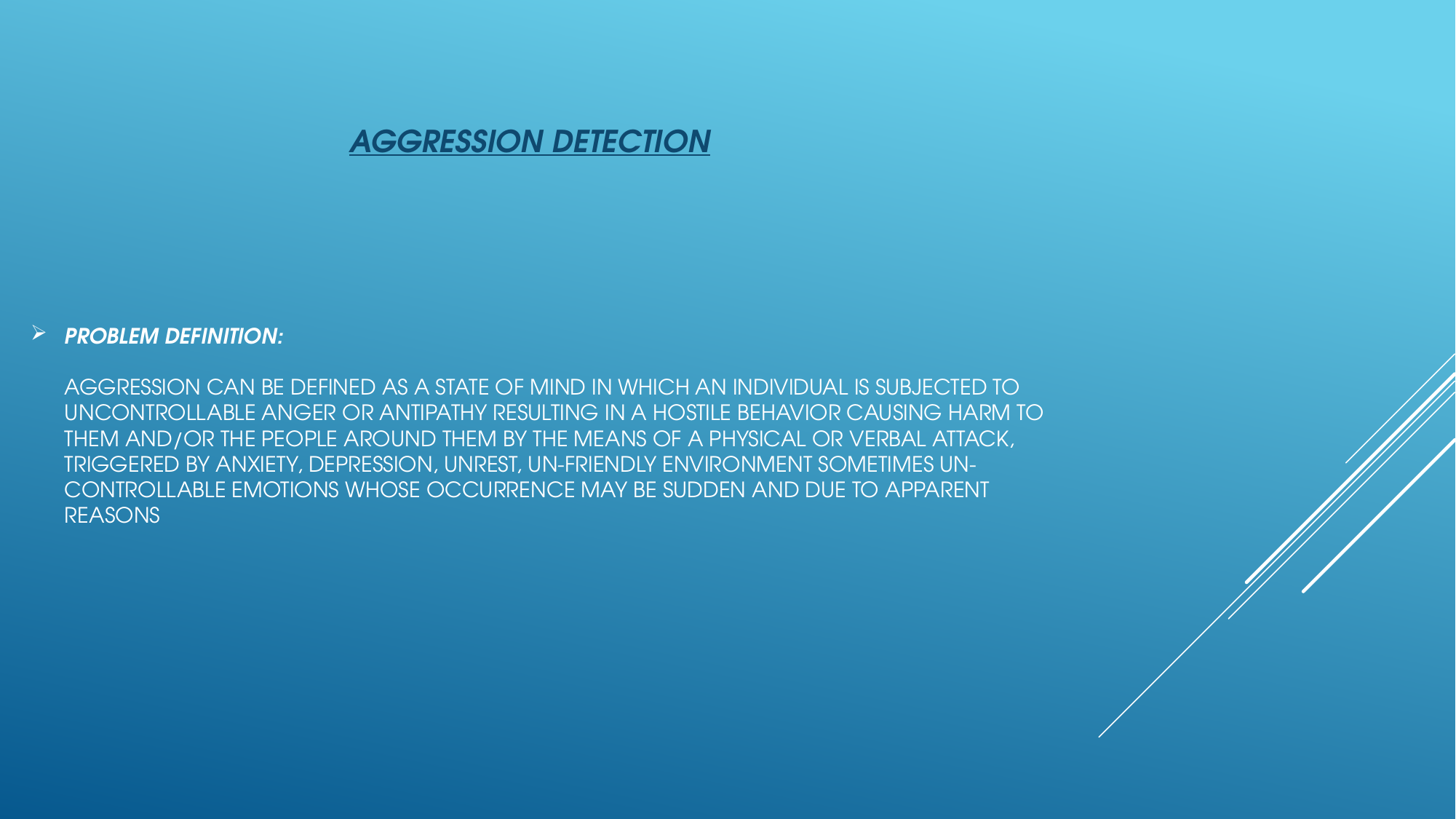

AGGRESSION DETECTION
# Problem Definition: Aggression can be defined as a state of mind in which an individual is subjected to uncontrollable anger or antipathy resulting in a hostile behavior causing harm to them and/or the people around them by the means of a physical or verbal attack, triggered by anxiety, depression, unrest, un-friendly environment sometimes un-controllable emotions whose occurrence may be sudden and due to apparent reasons